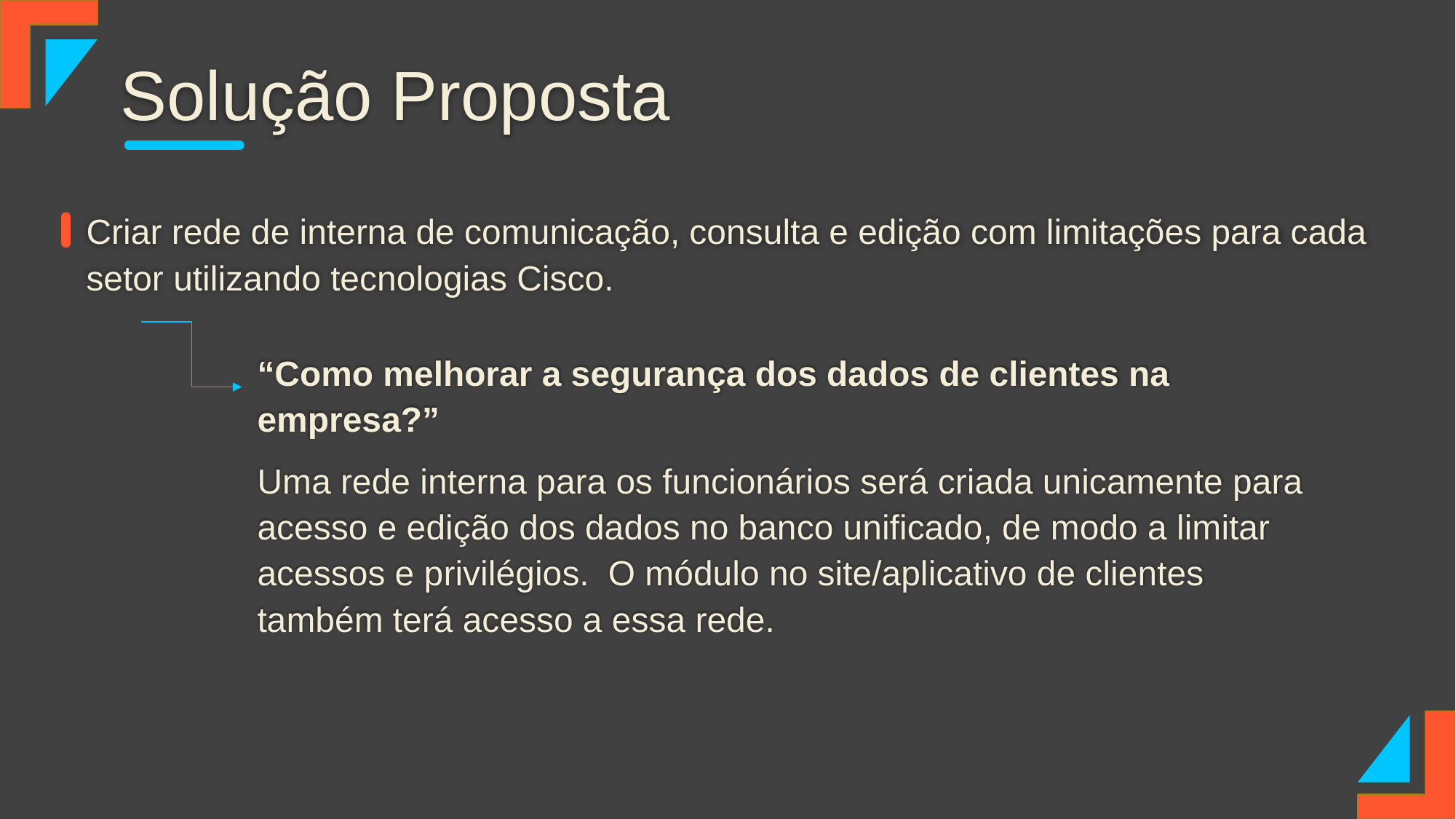

# Solução Proposta

Criar rede de interna de comunicação, consulta e edição com limitações para cada setor utilizando tecnologias Cisco.

“Como melhorar a segurança dos dados de clientes na empresa?”
Uma rede interna para os funcionários será criada unicamente para acesso e edição dos dados no banco unificado, de modo a limitar acessos e privilégios.  O módulo no site/aplicativo de clientes também terá acesso a essa rede.